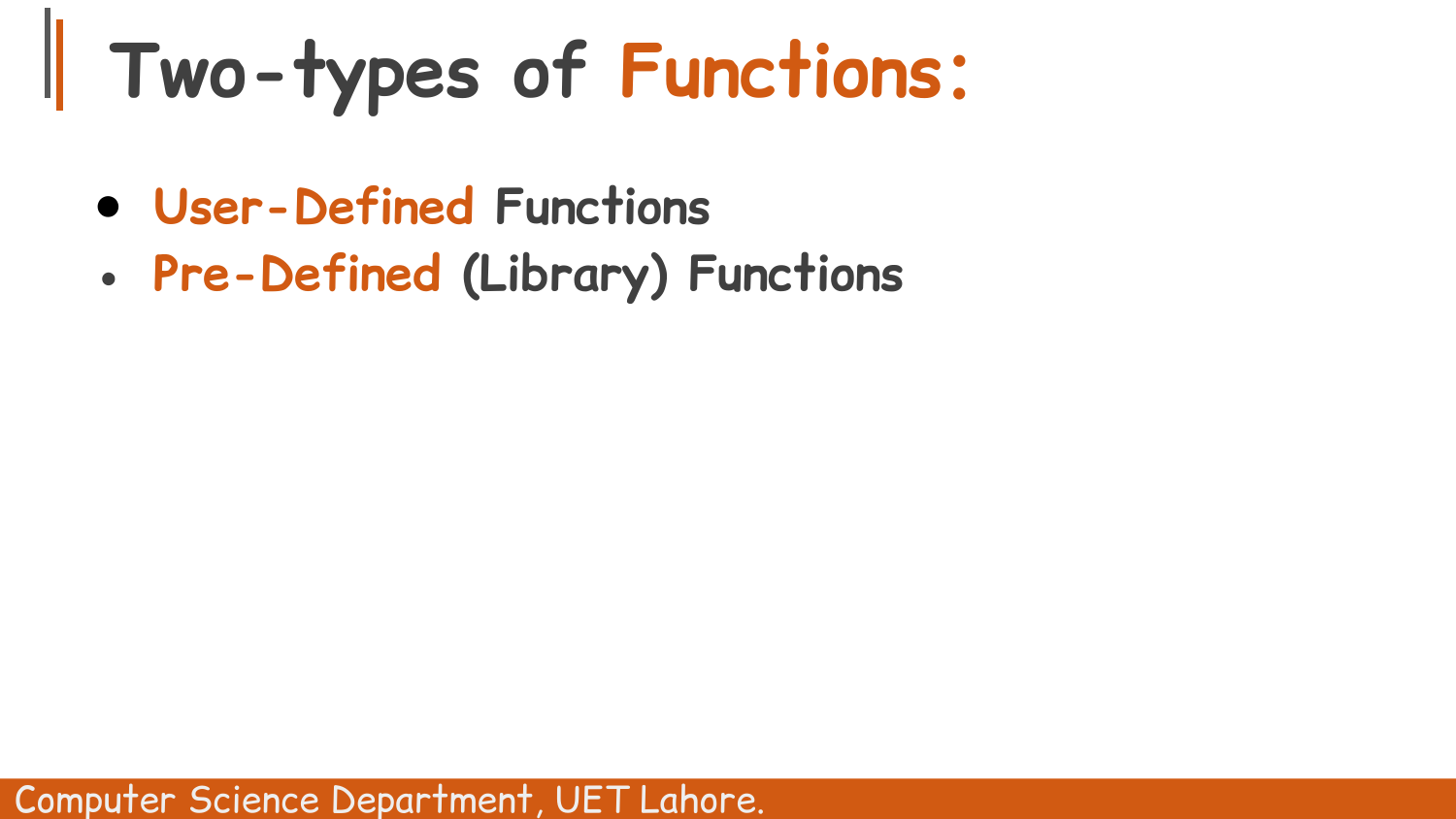

# Two-types of Functions:
User-Defined Functions
Pre-Defined (Library) Functions
Computer Science Department, UET Lahore.